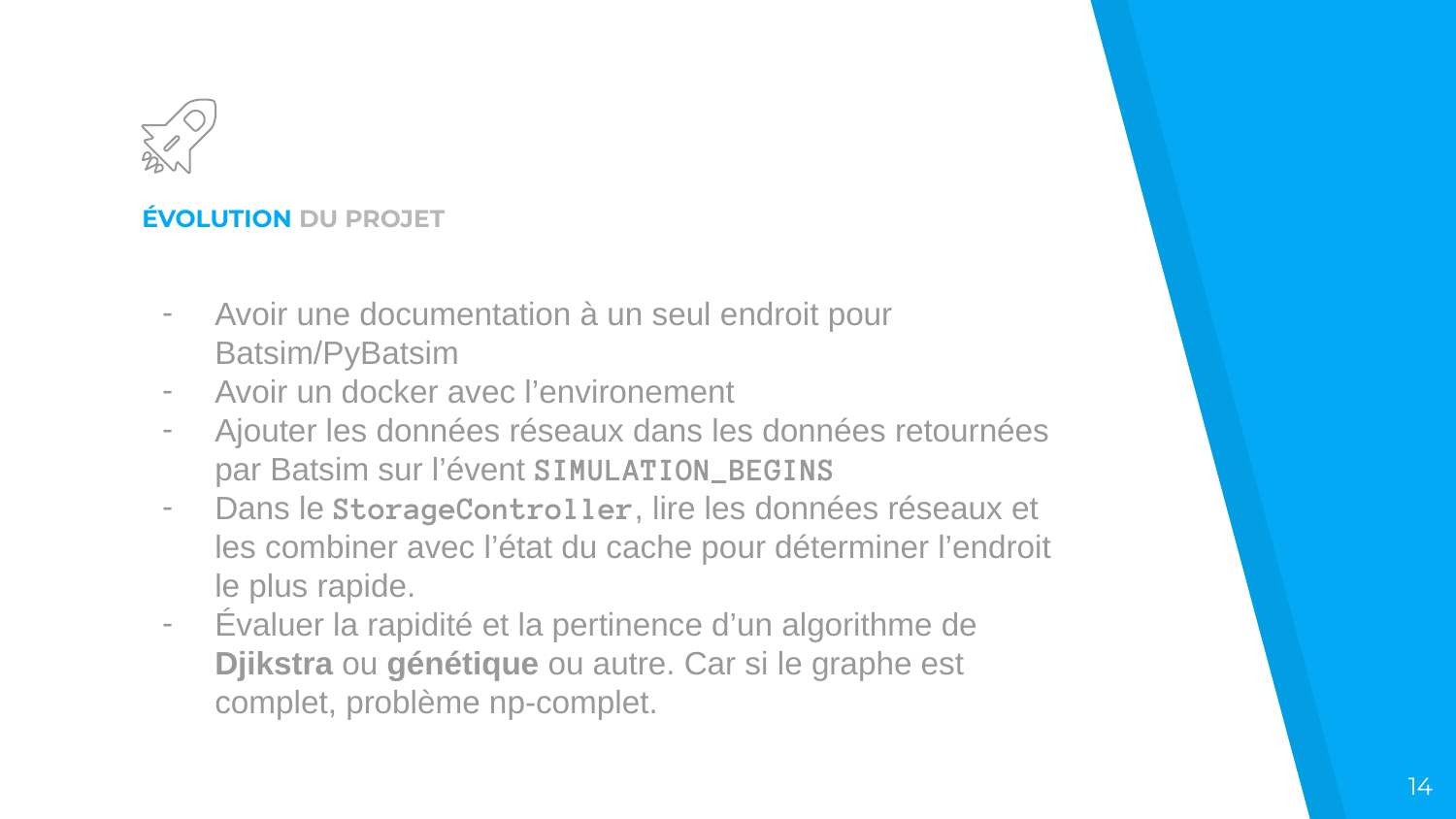

ÉVOLUTION DU PROJET
Avoir une documentation à un seul endroit pour Batsim/PyBatsim
Avoir un docker avec l’environement
Ajouter les données réseaux dans les données retournées par Batsim sur l’évent SIMULATION_BEGINS
Dans le StorageController, lire les données réseaux et les combiner avec l’état du cache pour déterminer l’endroit le plus rapide.
Évaluer la rapidité et la pertinence d’un algorithme de Djikstra ou génétique ou autre. Car si le graphe est complet, problème np-complet.
14